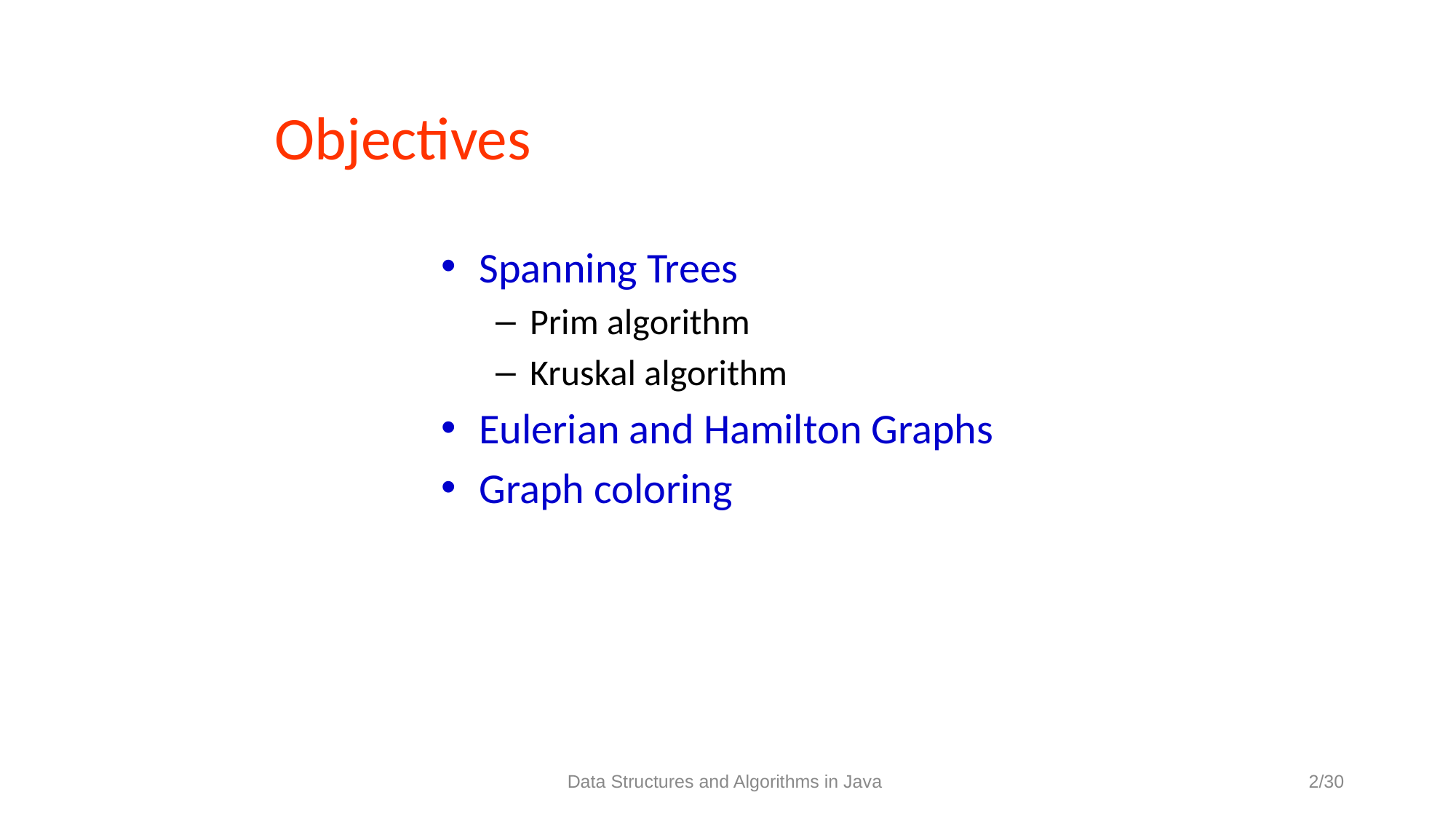

Objectives
 2
Spanning Trees
Prim algorithm
Kruskal algorithm
Eulerian and Hamilton Graphs
Graph coloring

Data Structures and Algorithms in Java
2/30